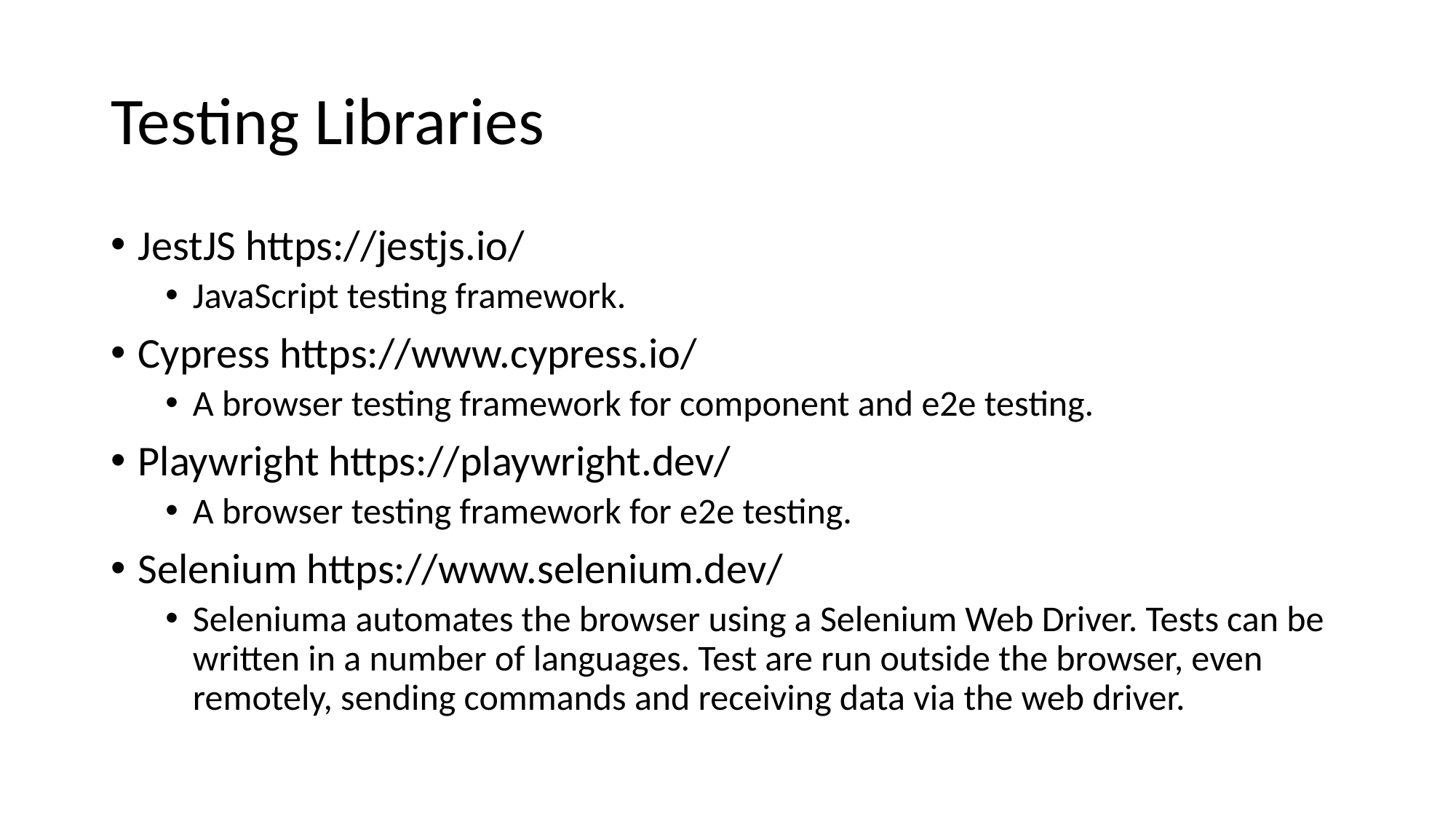

# Testing Libraries
JestJS https://jestjs.io/
JavaScript testing framework.
Cypress https://www.cypress.io/
A browser testing framework for component and e2e testing.
Playwright https://playwright.dev/
A browser testing framework for e2e testing.
Selenium https://www.selenium.dev/
Seleniuma automates the browser using a Selenium Web Driver. Tests can be written in a number of languages. Test are run outside the browser, even remotely, sending commands and receiving data via the web driver.